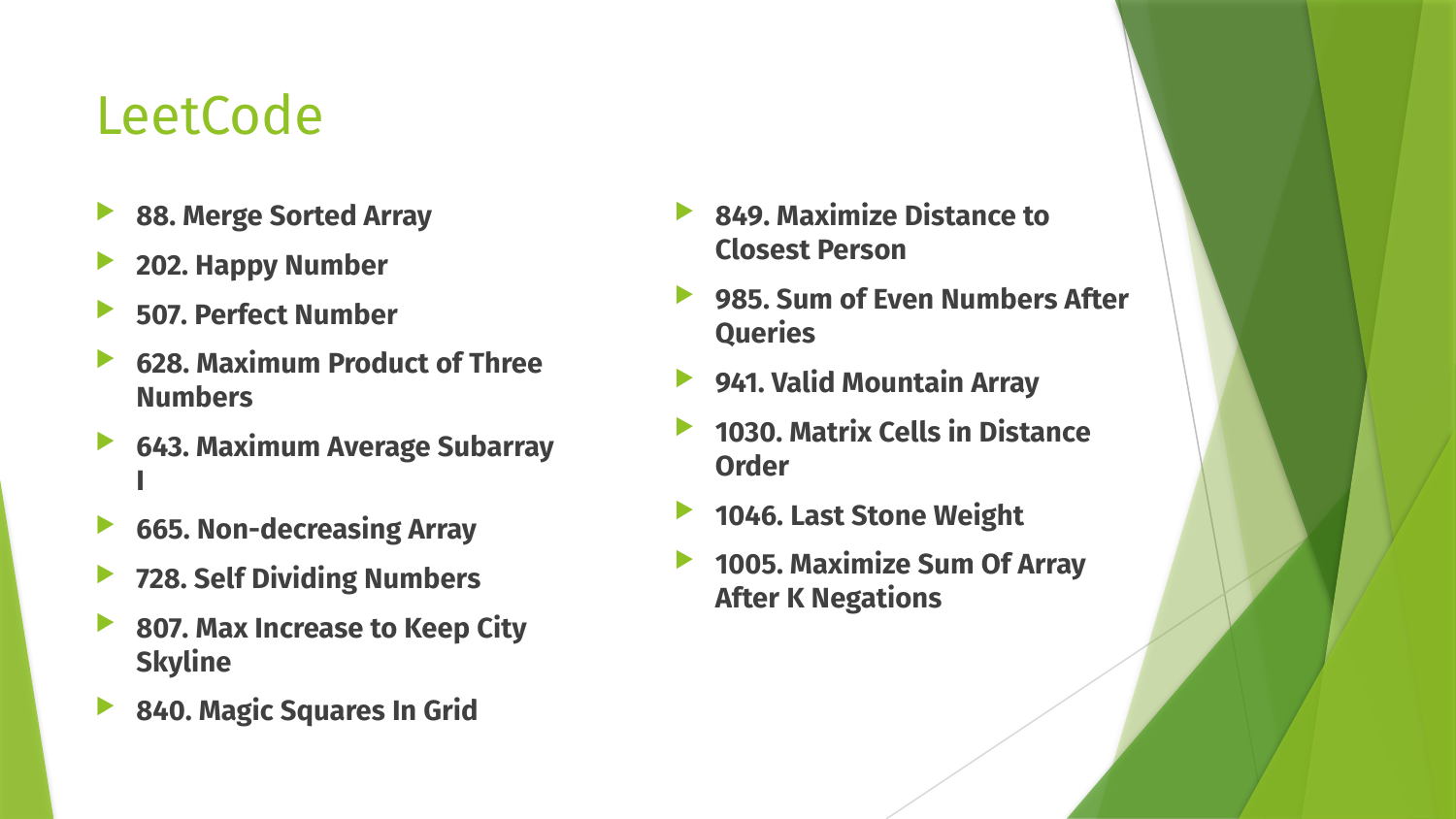

# LeetCode
849. Maximize Distance to Closest Person
985. Sum of Even Numbers After Queries
941. Valid Mountain Array
1030. Matrix Cells in Distance Order
1046. Last Stone Weight
1005. Maximize Sum Of Array After K Negations
88. Merge Sorted Array
202. Happy Number
507. Perfect Number
628. Maximum Product of Three Numbers
643. Maximum Average Subarray I
665. Non-decreasing Array
728. Self Dividing Numbers
807. Max Increase to Keep City Skyline
840. Magic Squares In Grid